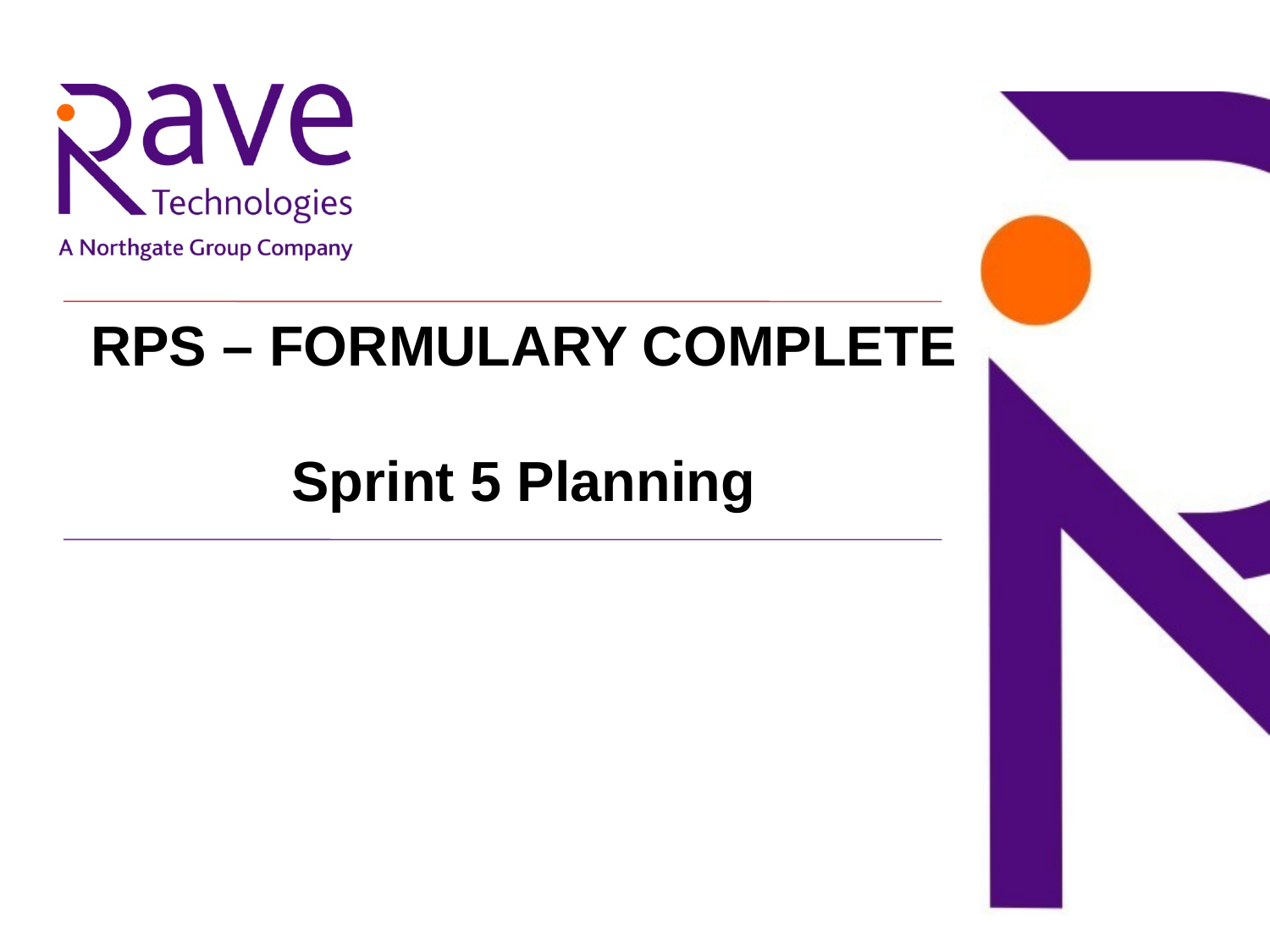

RPS – FORMULARY COMPLETE

Sprint 5 Planning